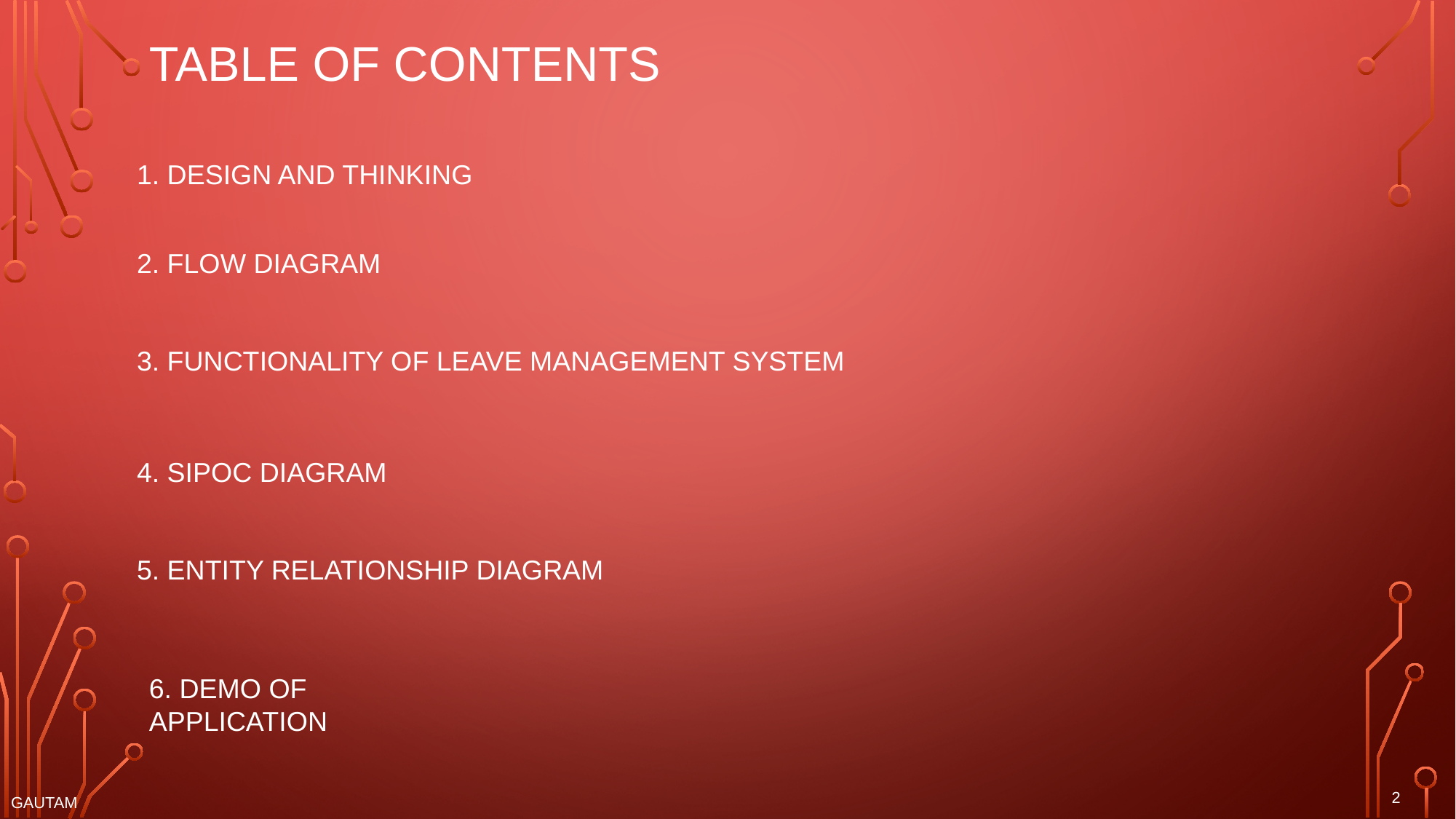

TABLE OF CONTENTS
1. DESIGN AND THINKING
2. FLOW DIAGRAM
3. FUNCTIONALITY OF LEAVE MANAGEMENT SYSTEM
4. SIPOC DIAGRAM

5. ENTITY RELATIONSHIP DIAGRAM
6. DEMO OF APPLICATION
2
Gautam